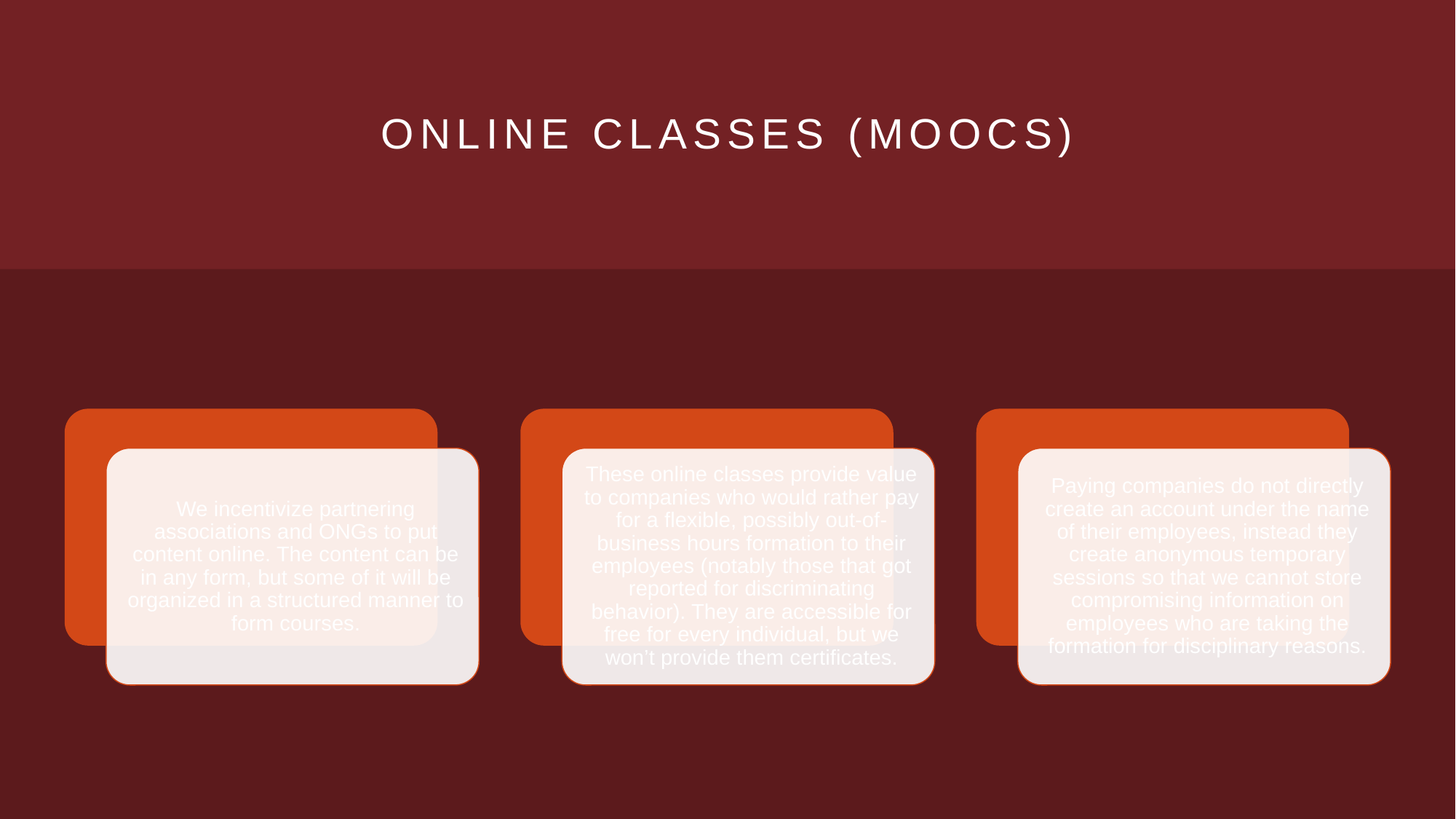

# Online classes (moocs)

We incentivize partnering associations and ONGs to put content online. The content can be in any form, but some of it will be organized in a structured manner to form courses.
These online classes provide value to companies who would rather pay for a flexible, possibly out-of-business hours formation to their employees (notably those that got reported for discriminating behavior). They are accessible for free for every individual, but we won’t provide them certificates.
Paying companies do not directly create an account under the name of their employees, instead they create anonymous temporary sessions so that we cannot store compromising information on employees who are taking the formation for disciplinary reasons.